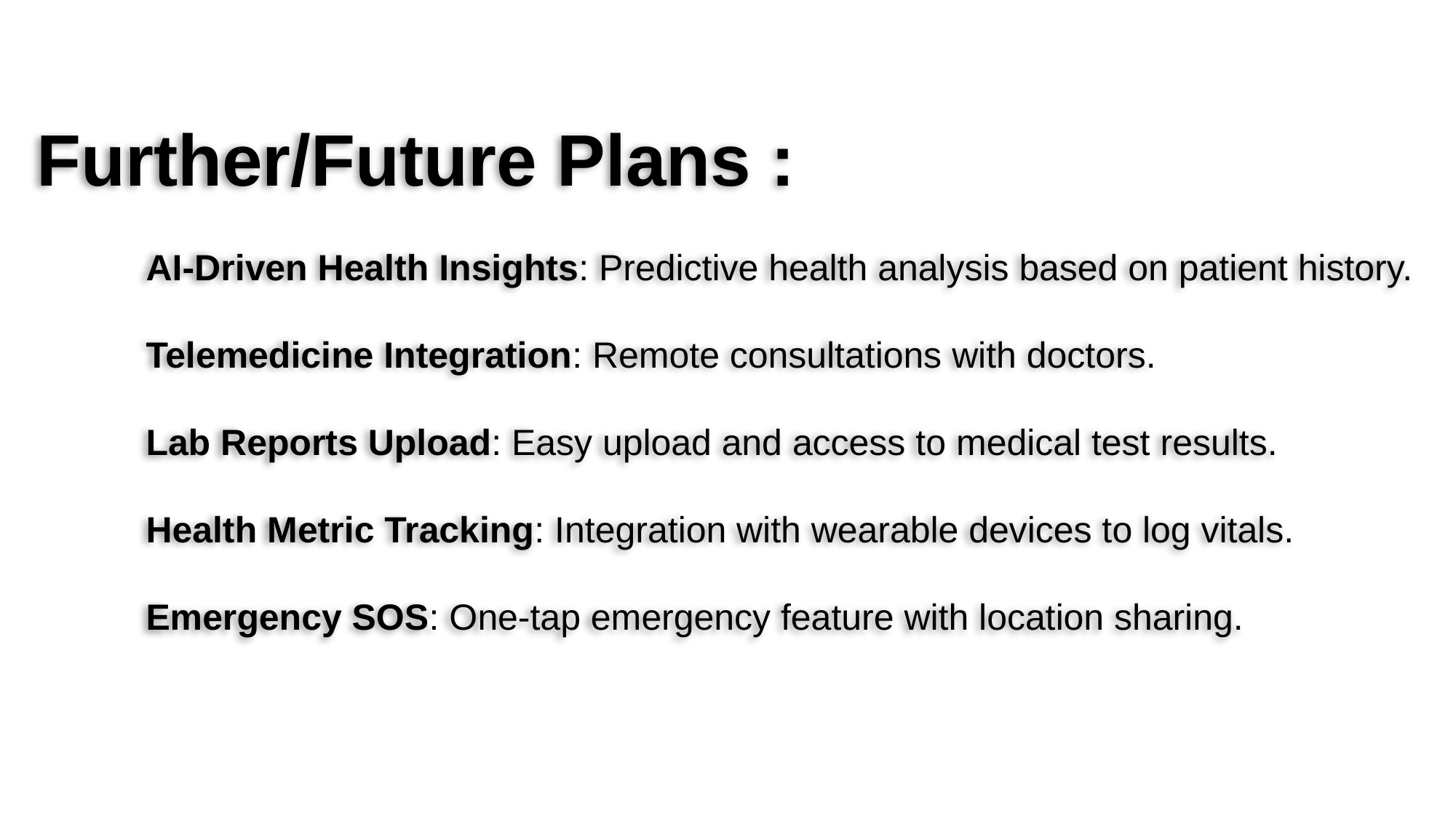

Further/Future Plans :
AI-Driven Health Insights: Predictive health analysis based on patient history.
Telemedicine Integration: Remote consultations with doctors.
Lab Reports Upload: Easy upload and access to medical test results.
Health Metric Tracking: Integration with wearable devices to log vitals.
Emergency SOS: One-tap emergency feature with location sharing.